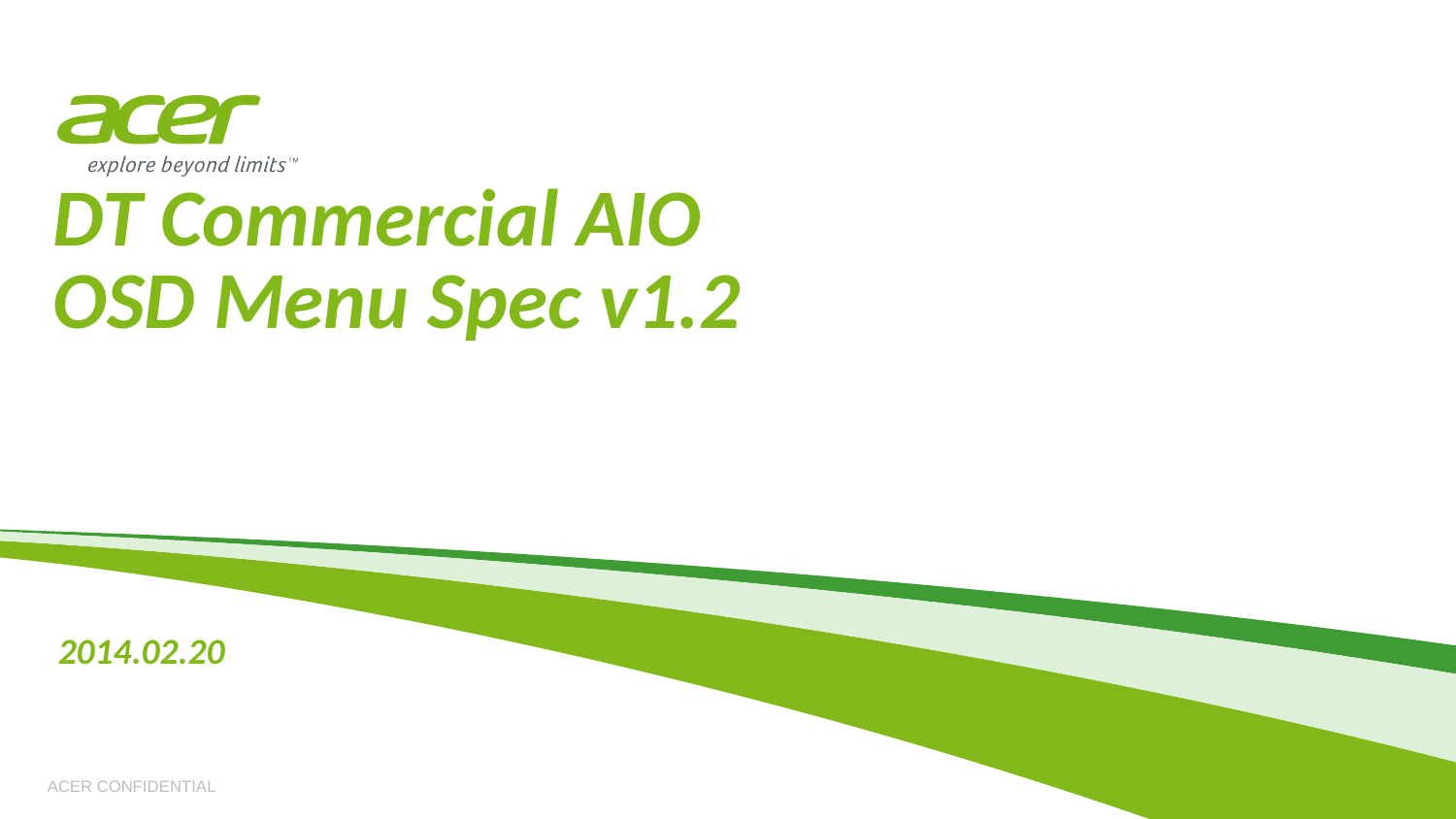

# DT Commercial AIO OSD Menu Spec v1.2

2014.02.20